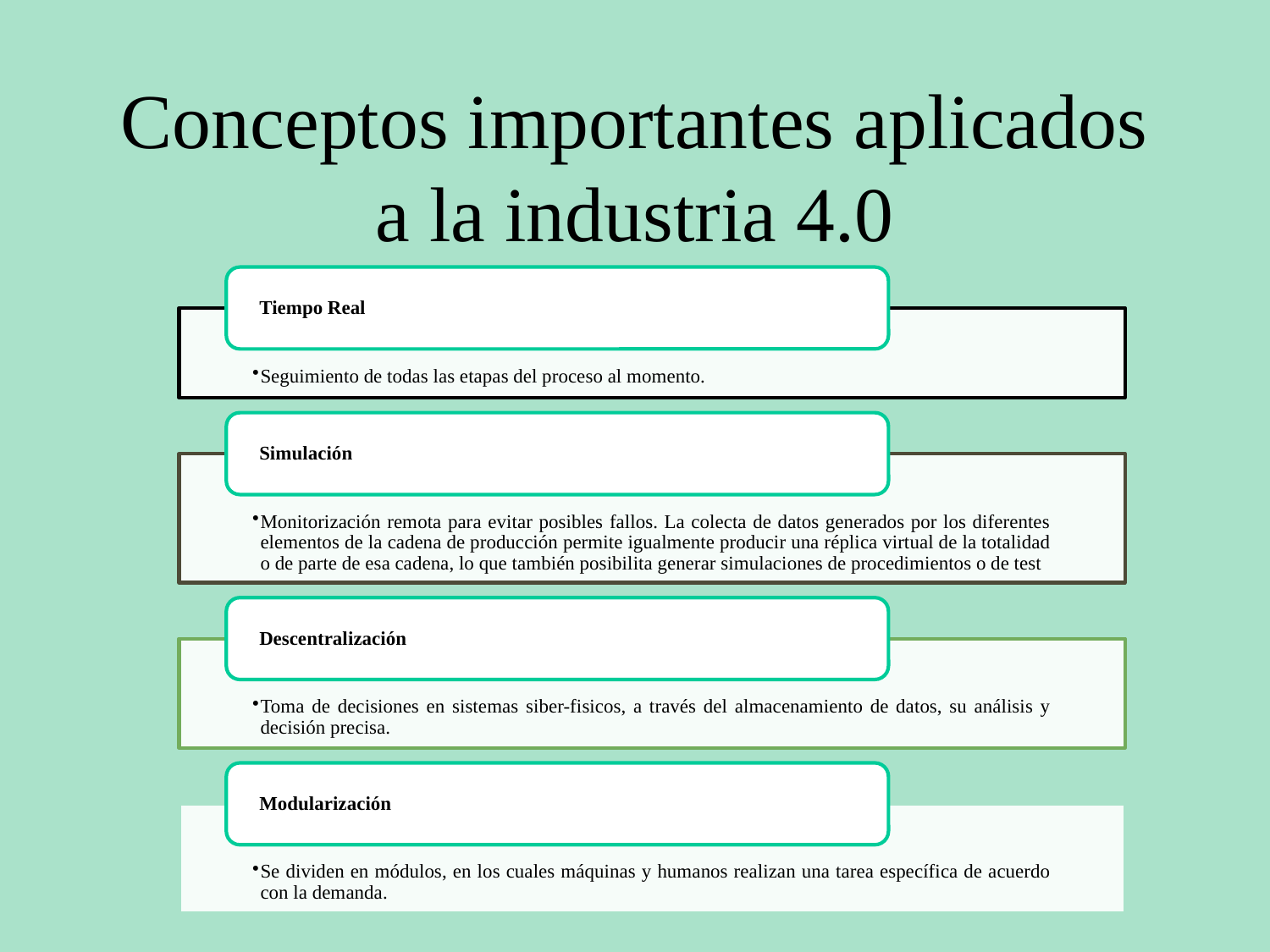

# Conceptos importantes aplicados a la industria 4.0
Seguimiento de todas las etapas del proceso al momento.
Tiempo Real
Monitorización remota para evitar posibles fallos. La colecta de datos generados por los diferentes elementos de la cadena de producción permite igualmente producir una réplica virtual de la totalidad o de parte de esa cadena, lo que también posibilita generar simulaciones de procedimientos o de test
Simulación
Toma de decisiones en sistemas siber-fisicos, a través del almacenamiento de datos, su análisis y decisión precisa.
Descentralización
Se dividen en módulos, en los cuales máquinas y humanos realizan una tarea específica de acuerdo con la demanda.
Modularización